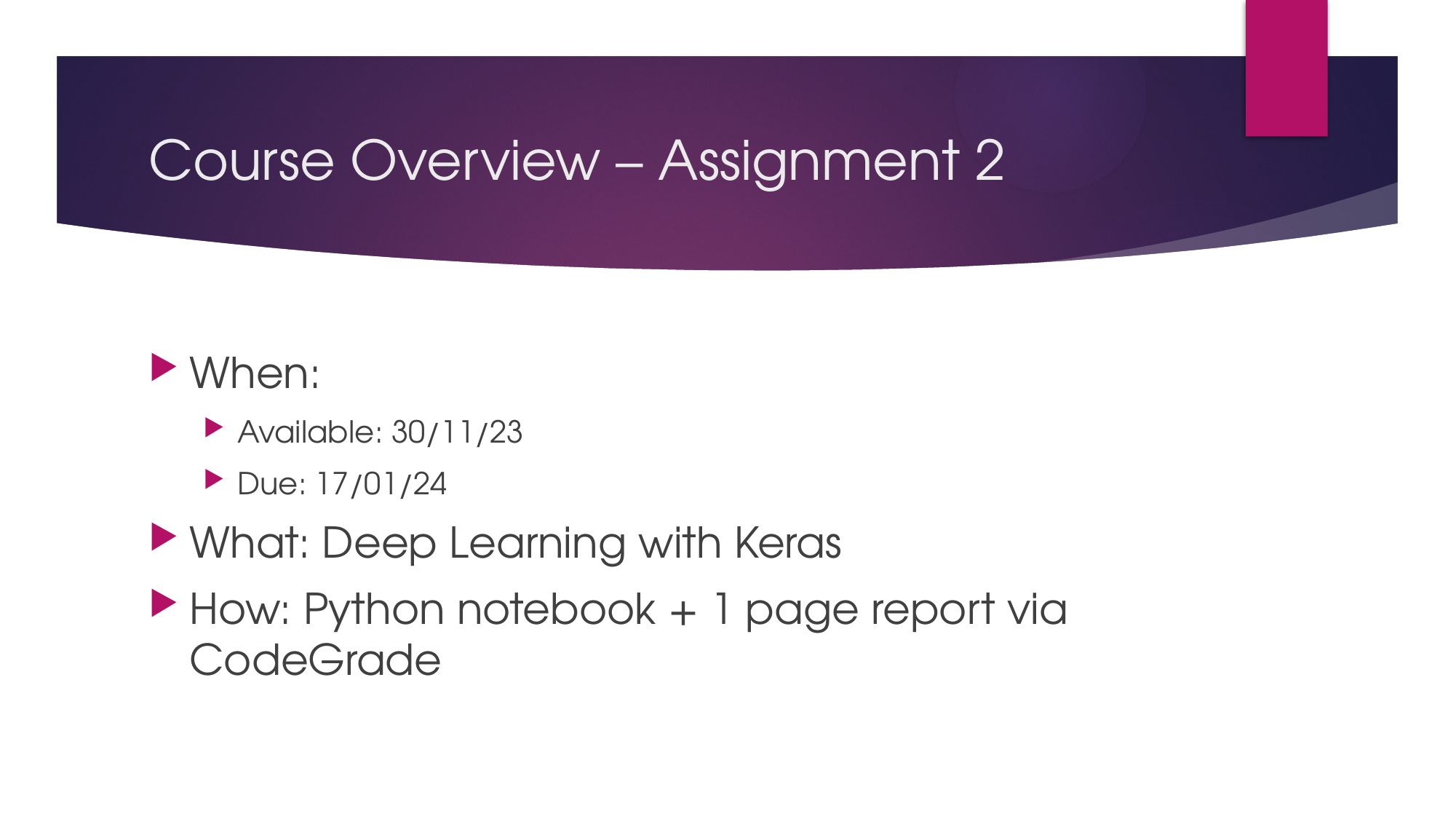

# Course Overview – Assignment 2
When:
Available: 30/11/23
Due: 17/01/24
What: Deep Learning with Keras
How: Python notebook + 1 page report via CodeGrade